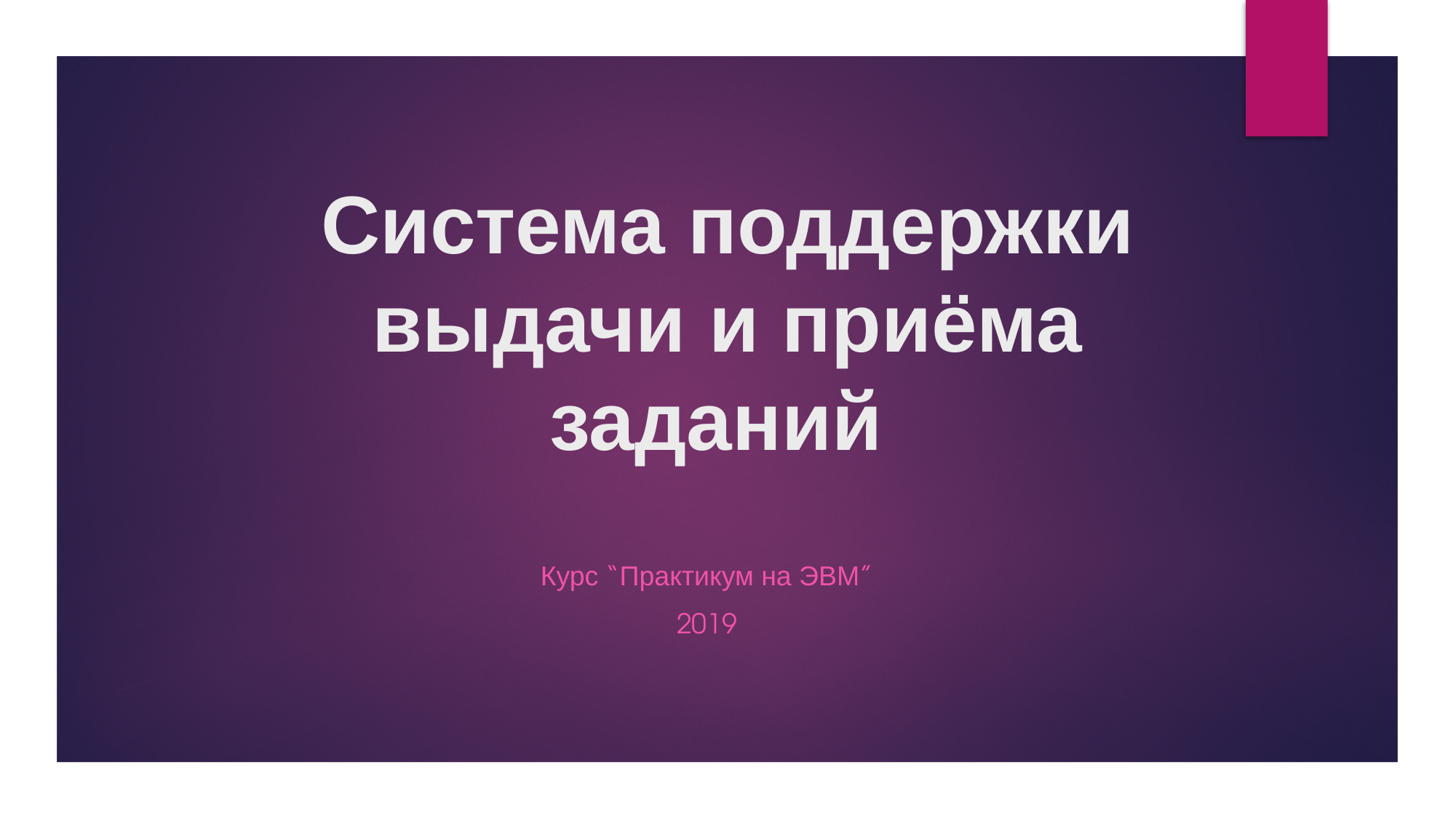

# Система поддержки выдачи и приёма заданий
Курс “Практикум на ЭВМ”
2019